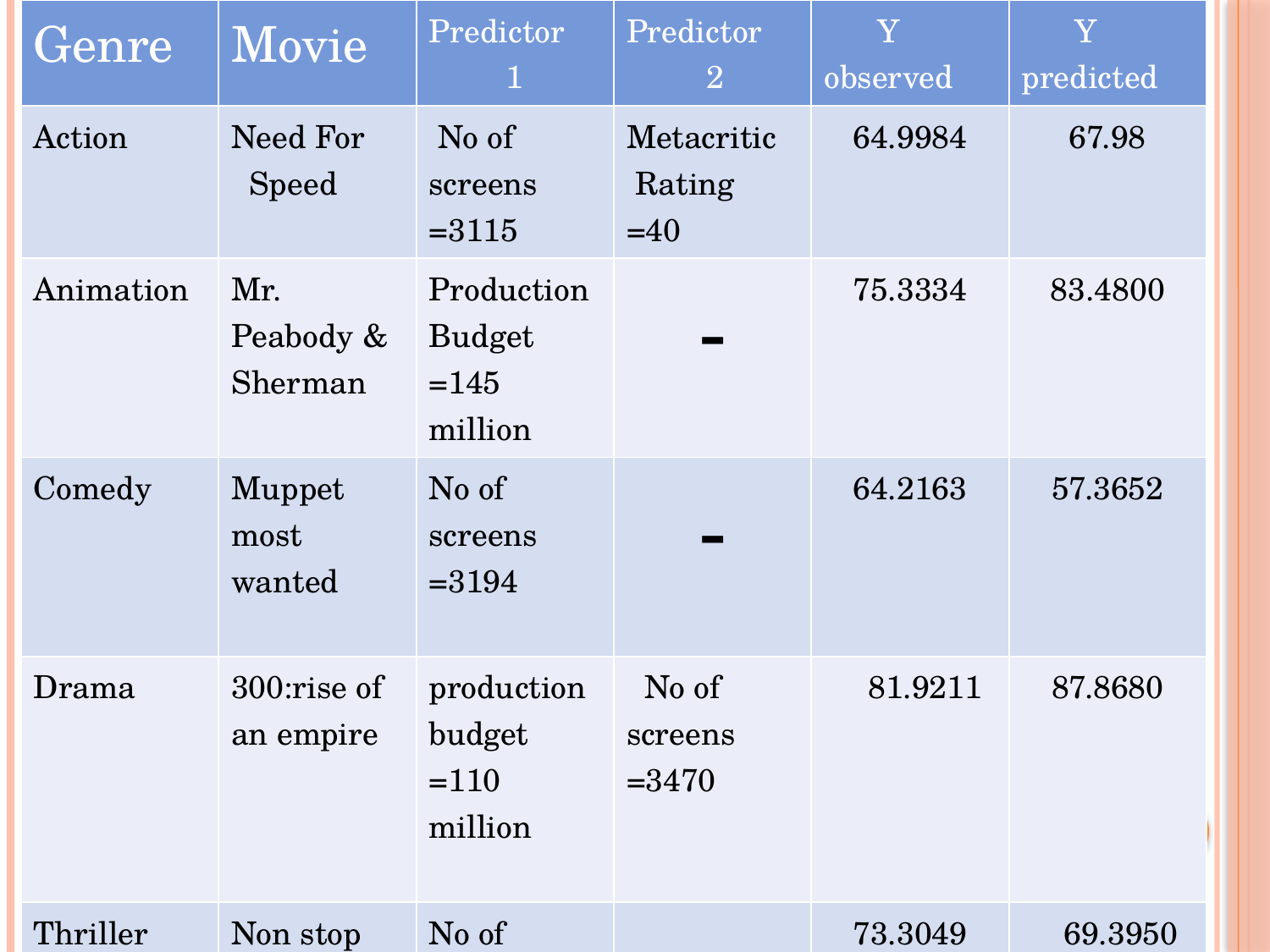

| Genre | Movie | Predictor 1 | Predictor 2 | Y observed | Y predicted |
| --- | --- | --- | --- | --- | --- |
| Action | Need For Speed | No of screens =3115 | Metacritic Rating =40 | 64.9984 | 67.98 |
| Animation | Mr. Peabody & Sherman | Production Budget =145 million | - | 75.3334 | 83.4800 |
| Comedy | Muppet most wanted | No of screens =3194 | - | 64.2163 | 57.3652 |
| Drama | 300:rise of an empire | production budget =110 million | No of screens =3470 | 81.9211 | 87.8680 |
| Thriller | Non stop | No of screens =3090 | - | 73.3049 | 69.3950 |